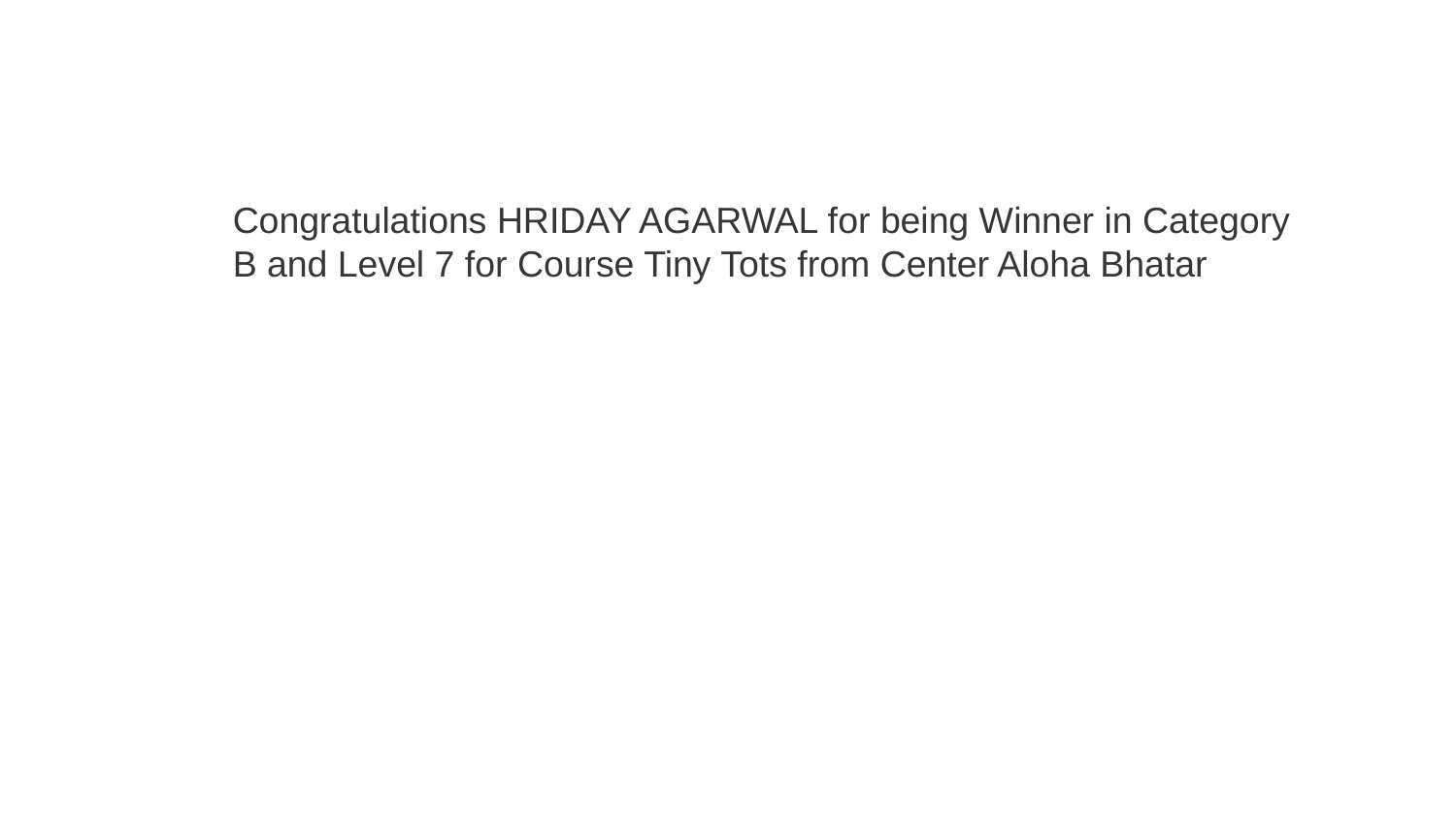

Congratulations HRIDAY AGARWAL for being Winner in Category B and Level 7 for Course Tiny Tots from Center Aloha Bhatar